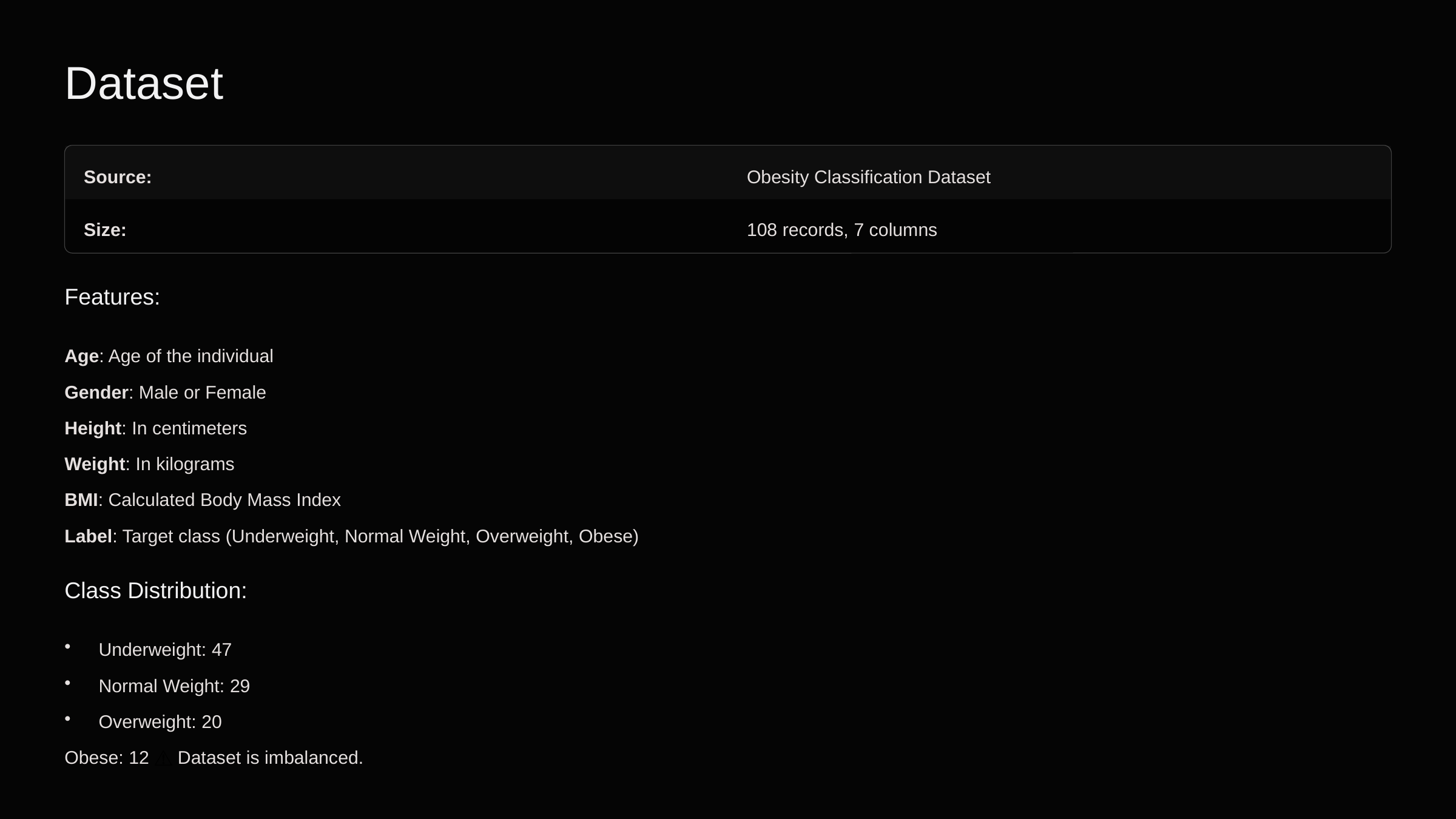

Dataset

Source:
Obesity Classification Dataset

Size:
108 records, 7 columns
Features:
Age: Age of the individual
Gender: Male or Female
Height: In centimeters
Weight: In kilograms
BMI: Calculated Body Mass Index
Label: Target class (Underweight, Normal Weight, Overweight, Obese)
Class Distribution:
Underweight: 47
Normal Weight: 29
Overweight: 20

Obese: 12 ⚠️ Dataset is imbalanced.